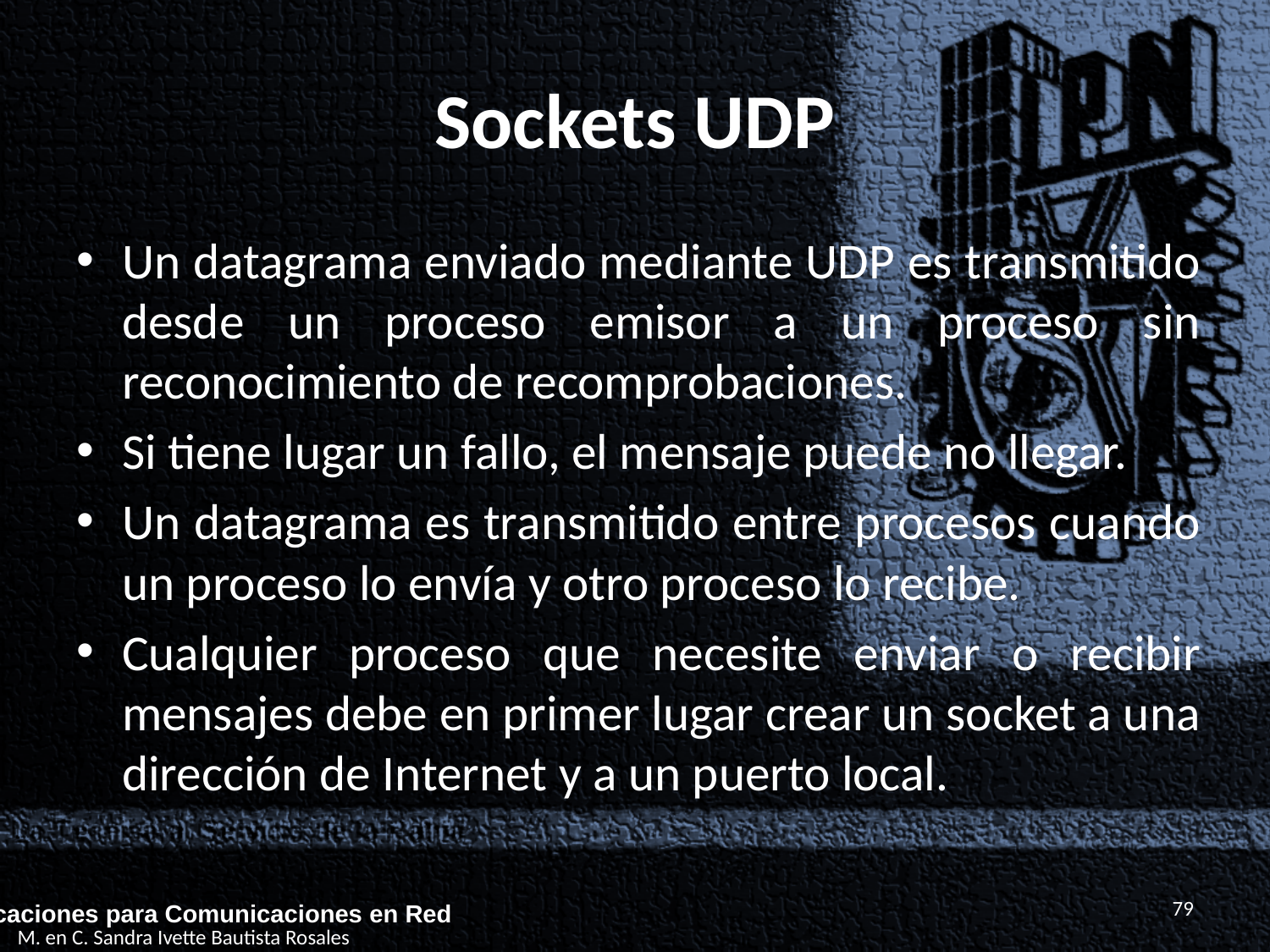

# Sockets UDP
Un datagrama enviado mediante UDP es transmitido desde un proceso emisor a un proceso sin reconocimiento de recomprobaciones.
Si tiene lugar un fallo, el mensaje puede no llegar.
Un datagrama es transmitido entre procesos cuando un proceso lo envía y otro proceso lo recibe.
Cualquier proceso que necesite enviar o recibir mensajes debe en primer lugar crear un socket a una dirección de Internet y a un puerto local.

79
Aplicaciones para Comunicaciones en Red
M. en C. Sandra Ivette Bautista Rosales